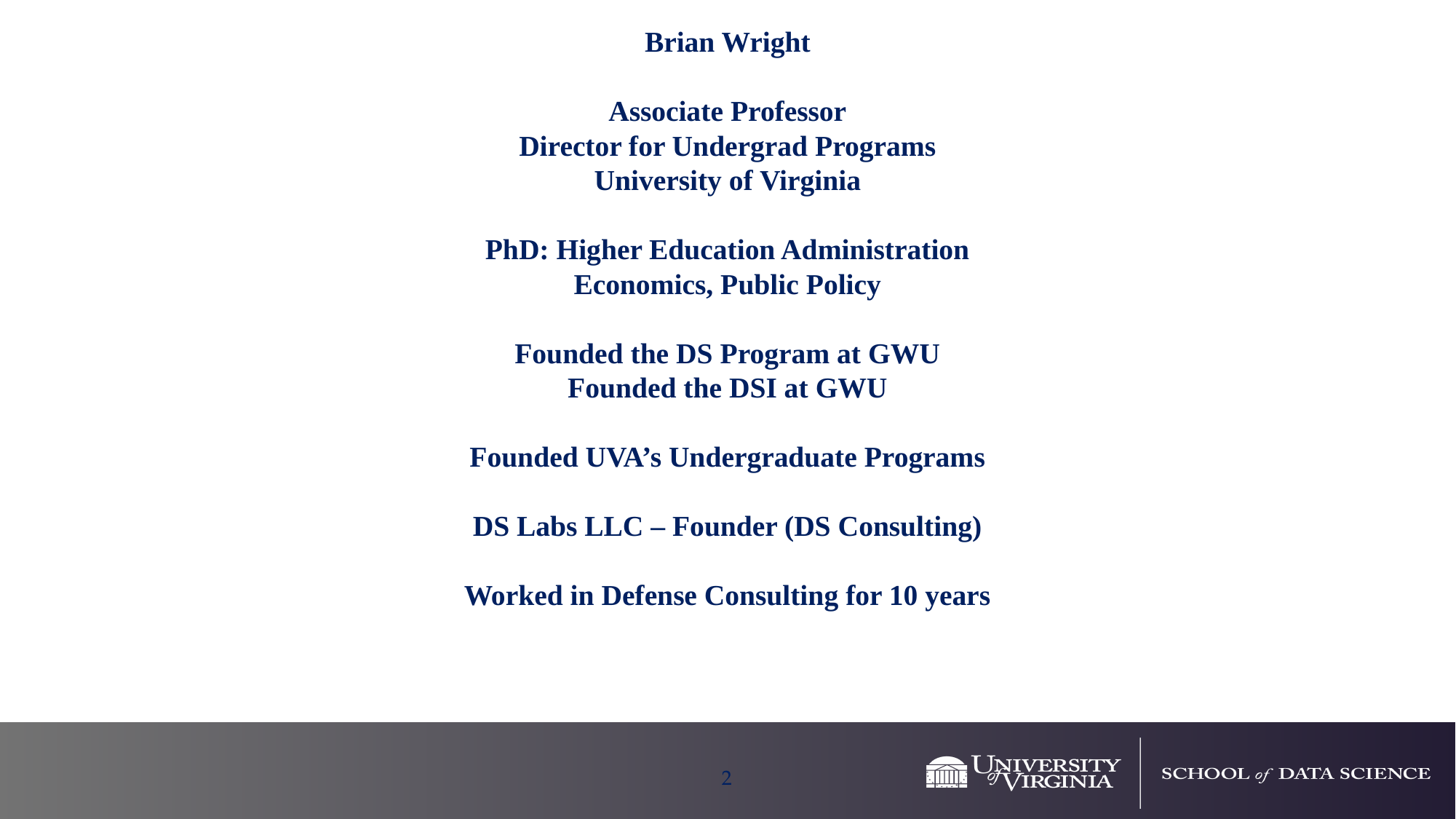

# Brian Wright Associate Professor Director for Undergrad Programs University of Virginia PhD: Higher Education Administration Economics, Public Policy Founded the DS Program at GWU Founded the DSI at GWU Founded UVA’s Undergraduate Programs DS Labs LLC – Founder (DS Consulting) Worked in Defense Consulting for 10 years